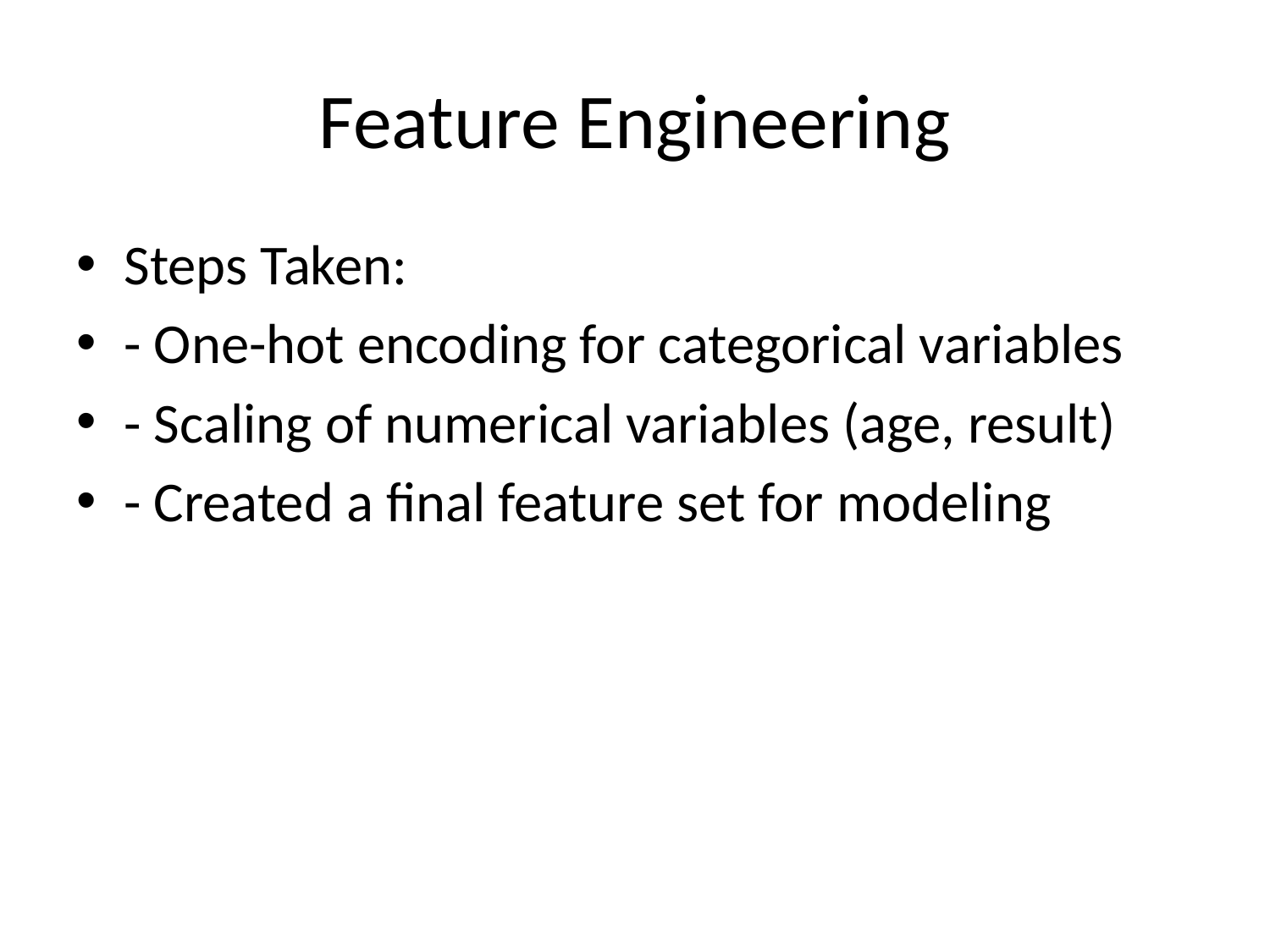

# Feature Engineering
Steps Taken:
- One-hot encoding for categorical variables
- Scaling of numerical variables (age, result)
- Created a final feature set for modeling